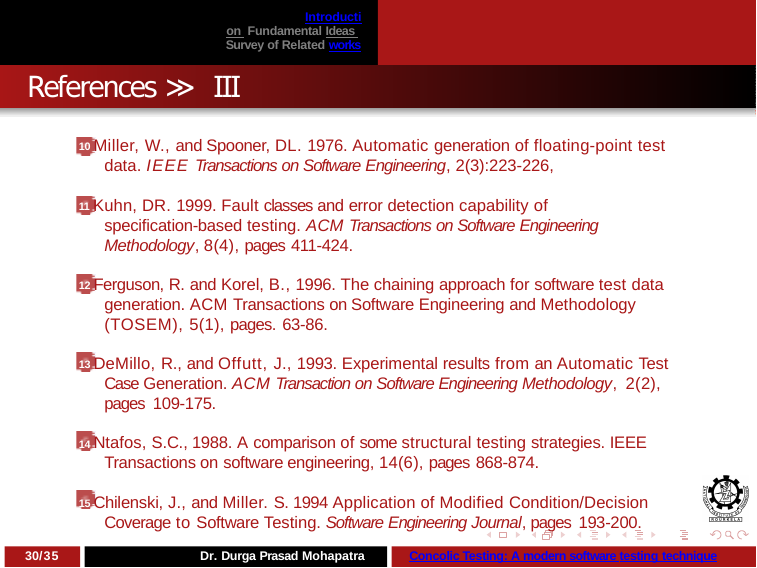

Introduction  Fundamental Ideas  Survey of Related works
# References ≫ III

10 Miller, W., and Spooner, DL. 1976. Automatic generation of floating-point test  data. IEEE Transactions on Software Engineering, 2(3):223-226,

11 Kuhn, DR. 1999. Fault classes and error detection capability of  specification-based testing. ACM Transactions on Software Engineering  Methodology, 8(4), pages 411-424.

12 Ferguson, R. and Korel, B., 1996. The chaining approach for software test data  generation. ACM Transactions on Software Engineering and Methodology  (TOSEM), 5(1), pages. 63-86.

13 DeMillo, R., and Offutt, J., 1993. Experimental results from an Automatic Test  Case Generation. ACM Transaction on Software Engineering Methodology,  2(2), pages 109-175.

14 Ntafos, S.C., 1988. A comparison of some structural testing strategies. IEEE  Transactions on software engineering, 14(6), pages 868-874.

15 Chilenski, J., and Miller. S. 1994 Application of Modified Condition/Decision  Coverage to Software Testing. Software Engineering Journal, pages 193-200.

30/35
Dr. Durga Prasad Mohapatra
Concolic Testing: A modern software testing technique